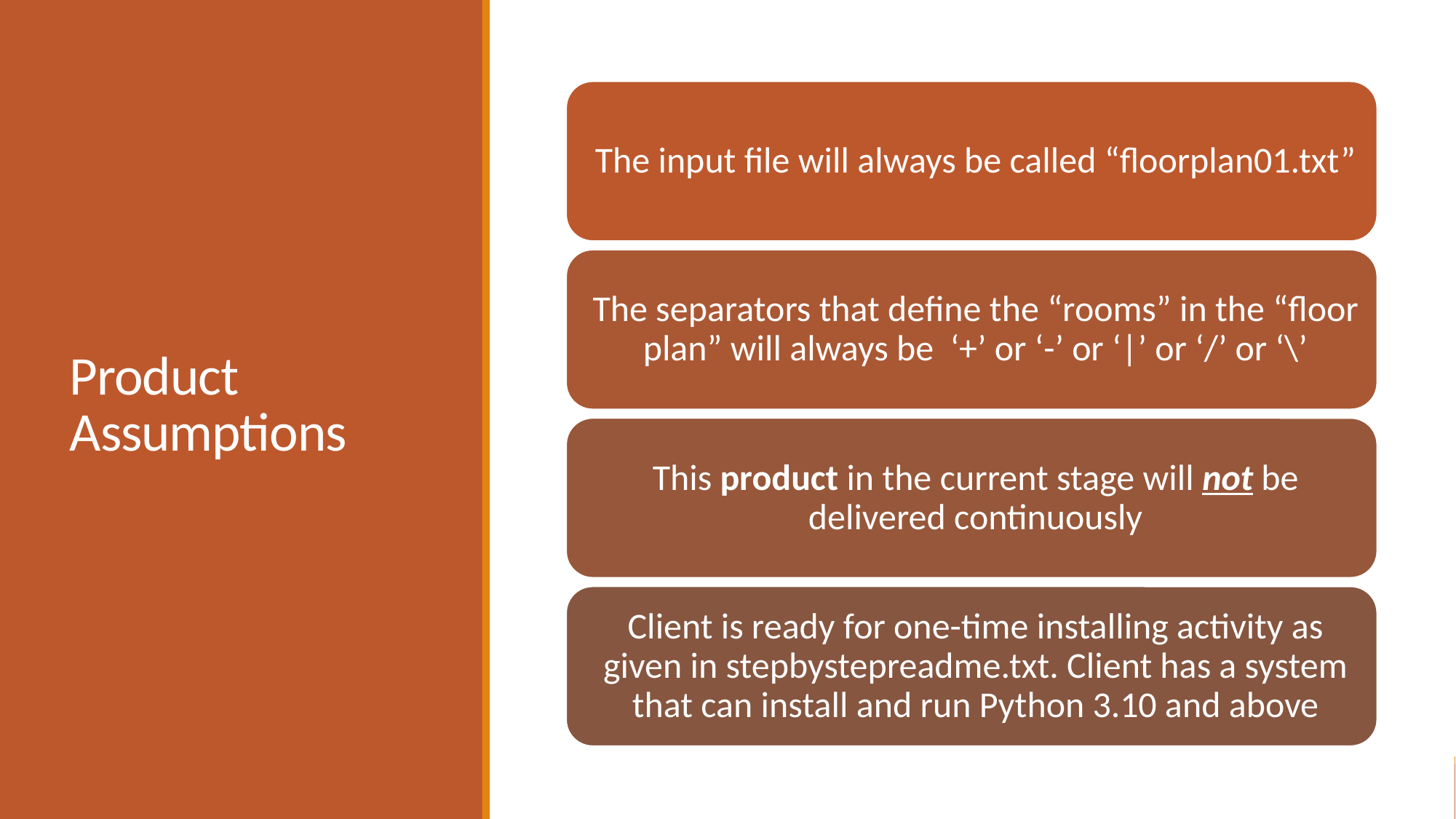

# Product Assumptions
The input file will always be called “floorplan01.txt”
The separators that define the “rooms” in the “floor plan” will always be  ‘+’ or ‘-’ or ‘|’ or ‘/’ or ‘\’
This product in the current stage will not be delivered continuously
Client is ready for one-time installing activity as given in stepbystepreadme.txt. Client has a system that can install and run Python 3.10 and above